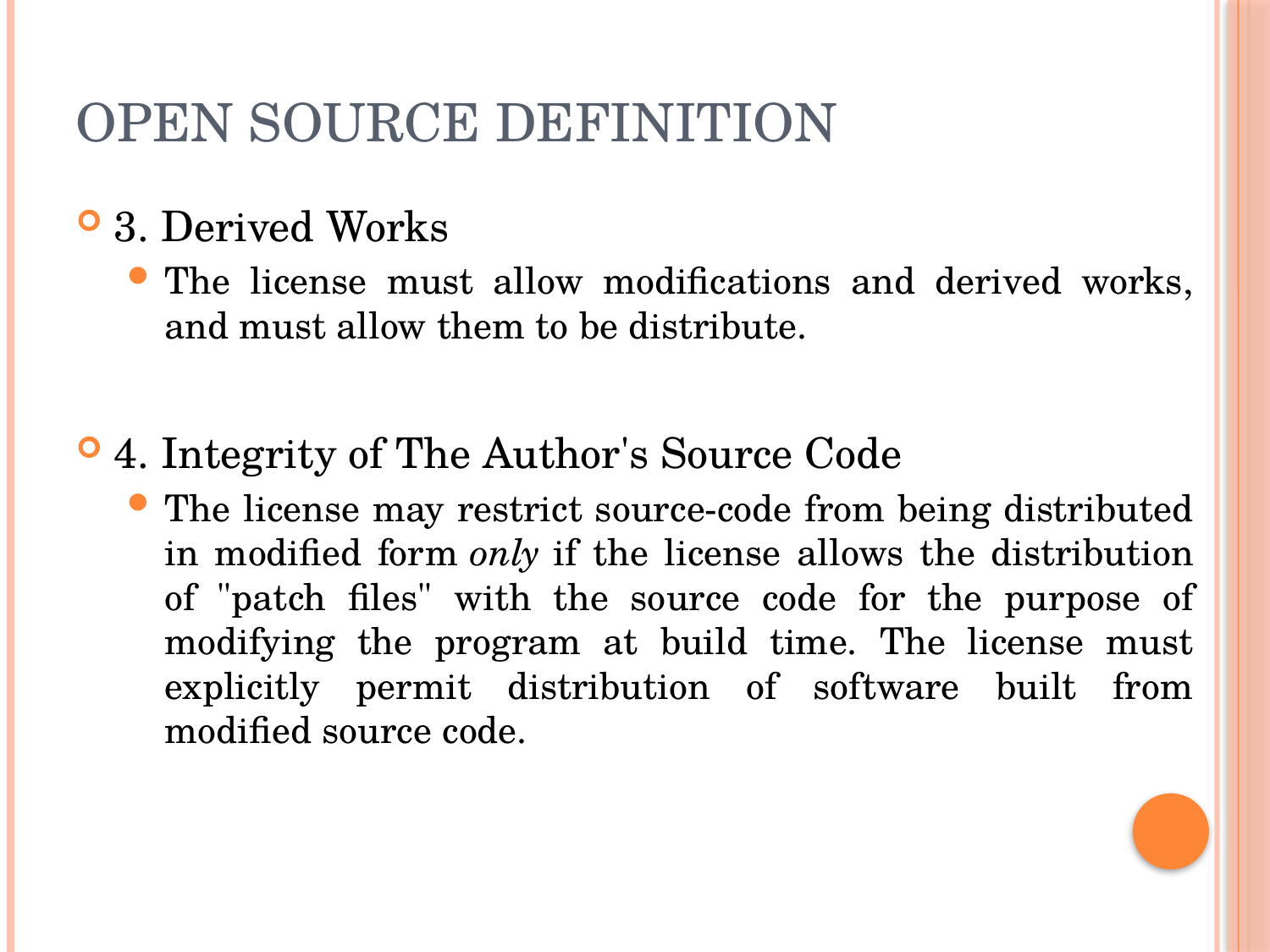

# Open Source Definition
3. Derived Works
The license must allow modifications and derived works, and must allow them to be distribute.

4. Integrity of The Author's Source Code
The license may restrict source-code from being distributed in modified form only if the license allows the distribution of "patch files" with the source code for the purpose of modifying the program at build time. The license must explicitly permit distribution of software built from modified source code.